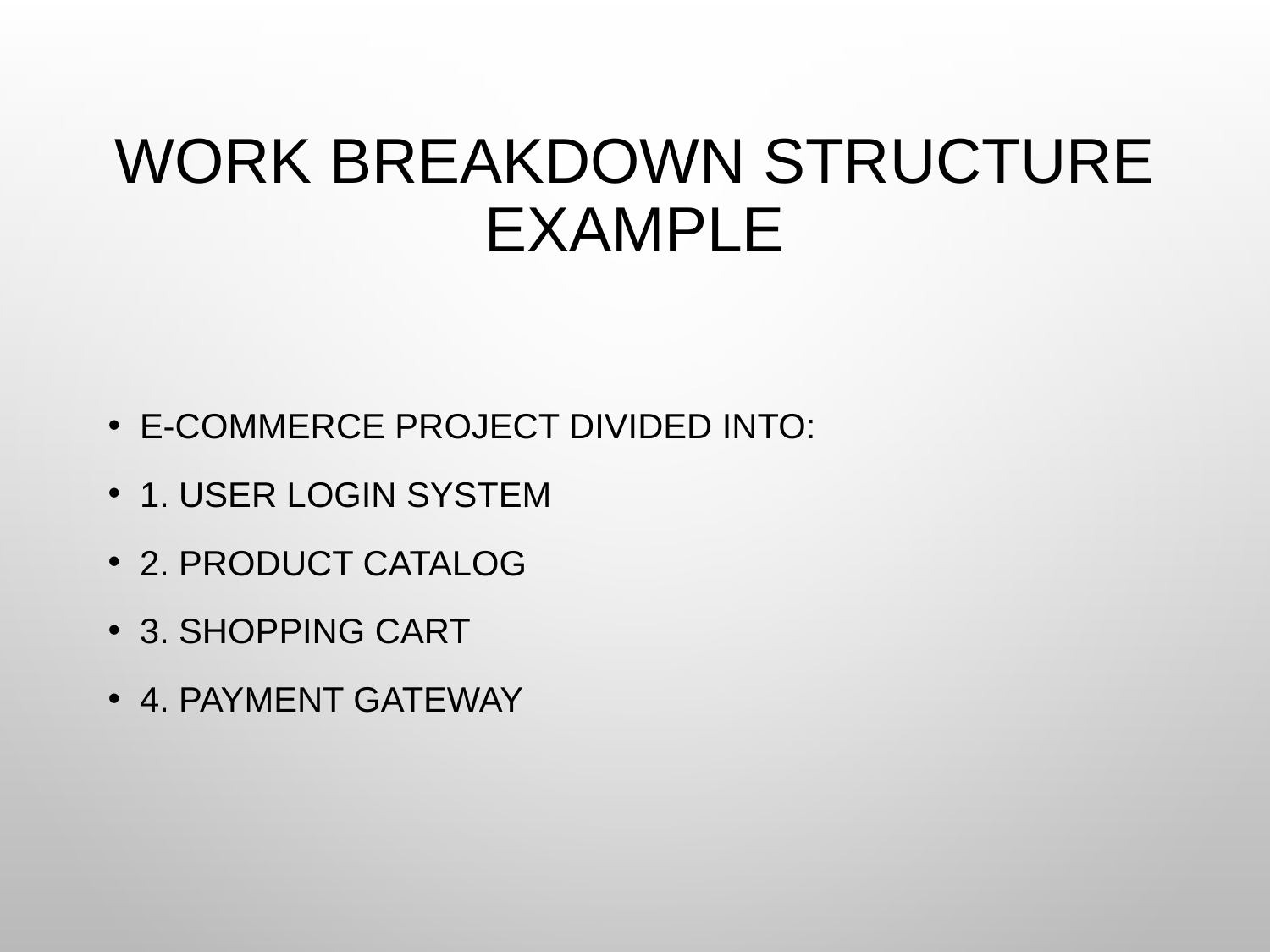

# Work Breakdown Structure Example

E-commerce project divided into:
1. User login system
2. Product catalog
3. Shopping cart
4. Payment gateway